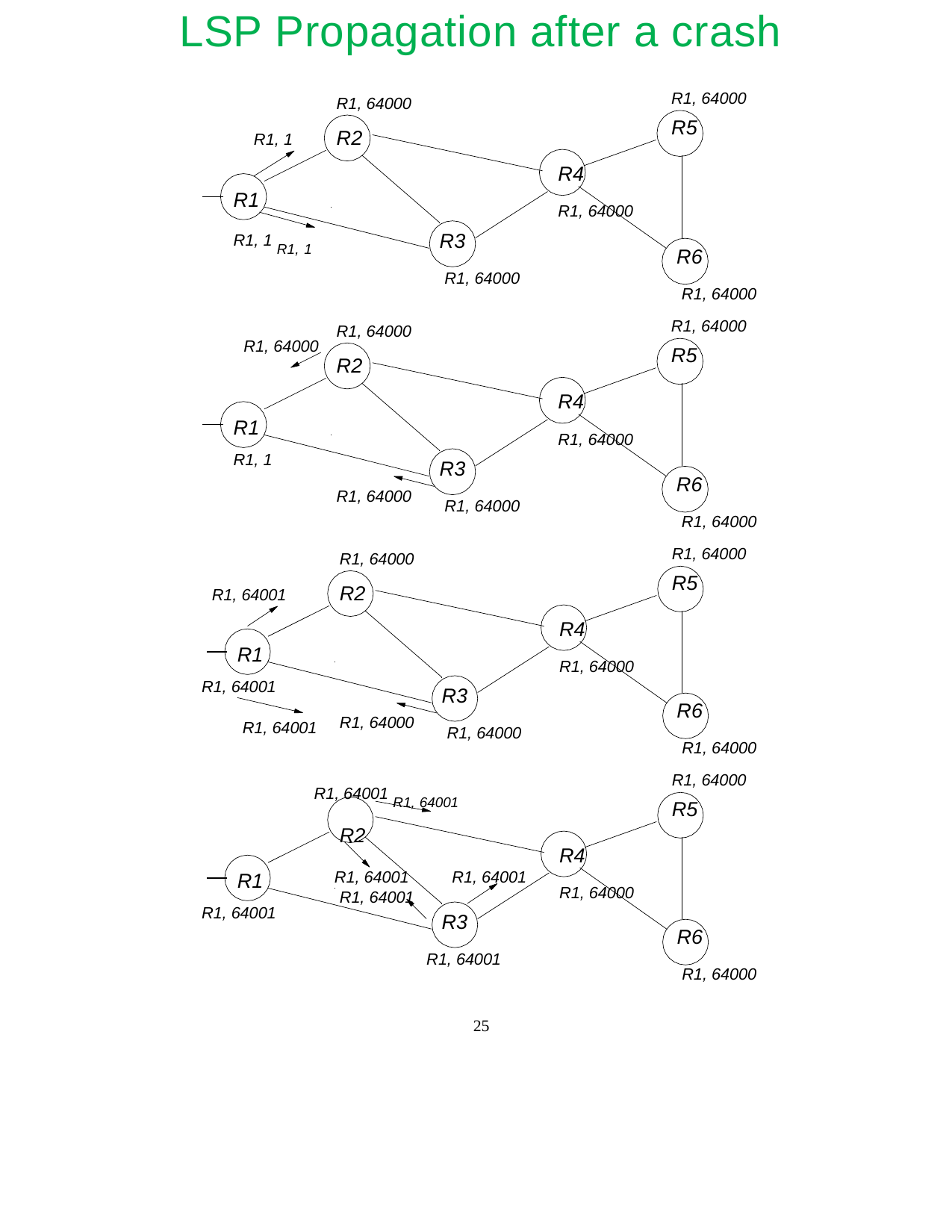

LSP Propagation after a crash
R1, 64000
R5
R1, 64000

R2
R1, 1

R4
R1, 64000

R1
R1, 1 R1, 1

R3
R1, 64000

R6
R1, 64000
R1, 64000
R5
R1, 64000
R2
R1, 64000

R4
R1, 64000

R1
R1, 1

R3
R1, 64000

R6
R1, 64000
R1, 64000
R5

R1, 64000
R1, 64000

R2
R1, 64001

R4
R1, 64000

R1
R1, 64001

R3
R1, 64000

R6
R1, 64000
R1, 64000
R5

R1, 64000
R1, 64001
R1, 64001 R1, 64001
R2

R4
R1, 64000

R1, 64001
R1, 64001
R1, 64001

R1
R1, 64001

R3
R1, 64001

R6
R1, 64000
25